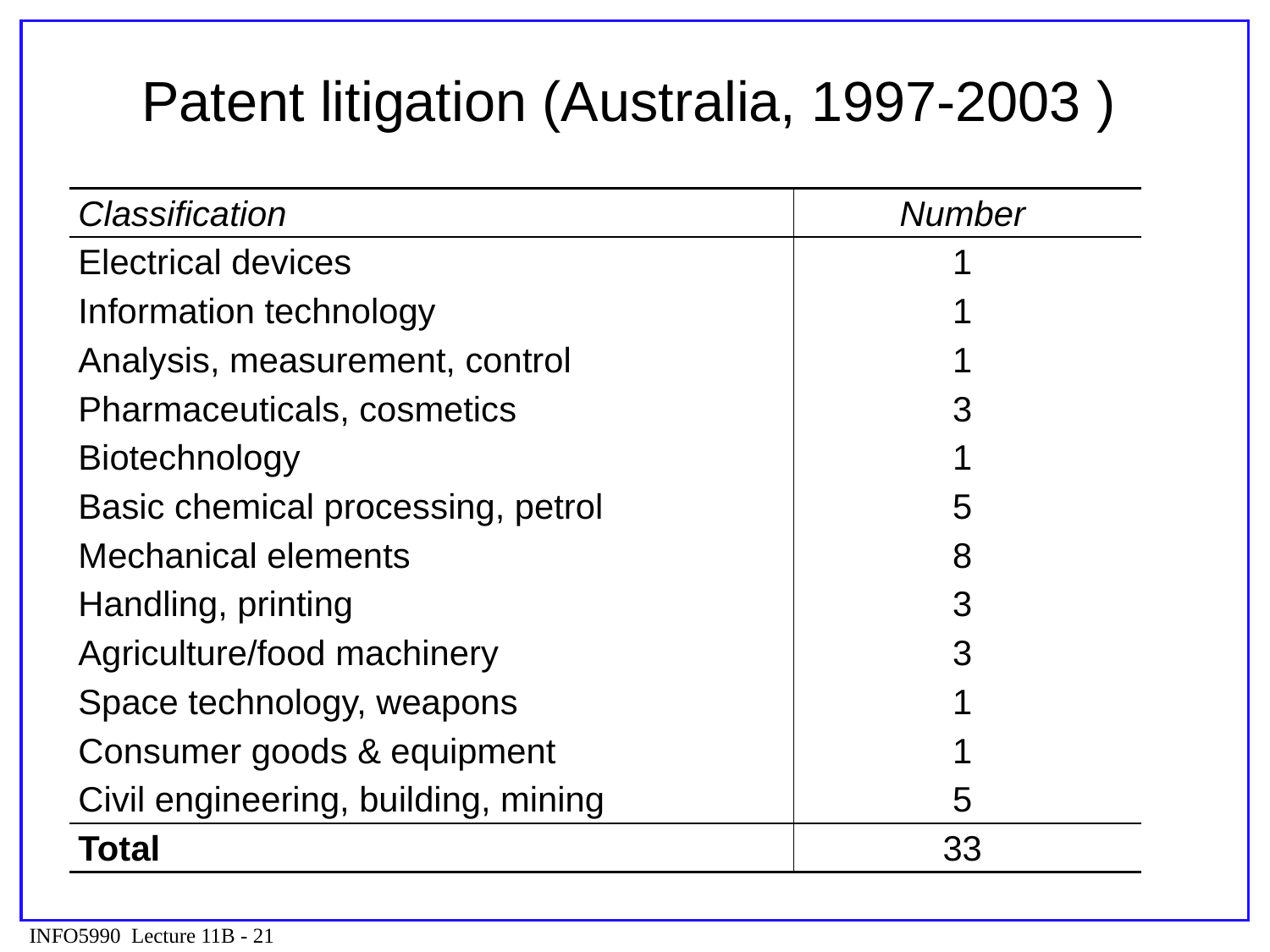

# Patent litigation (Australia, 1997-2003 )
| Classification | Number |
| --- | --- |
| Electrical devices | 1 |
| Information technology | 1 |
| Analysis, measurement, control | 1 |
| Pharmaceuticals, cosmetics | 3 |
| Biotechnology | 1 |
| Basic chemical processing, petrol | 5 |
| Mechanical elements | 8 |
| Handling, printing | 3 |
| Agriculture/food machinery | 3 |
| Space technology, weapons | 1 |
| Consumer goods & equipment | 1 |
| Civil engineering, building, mining | 5 |
| Total | 33 |